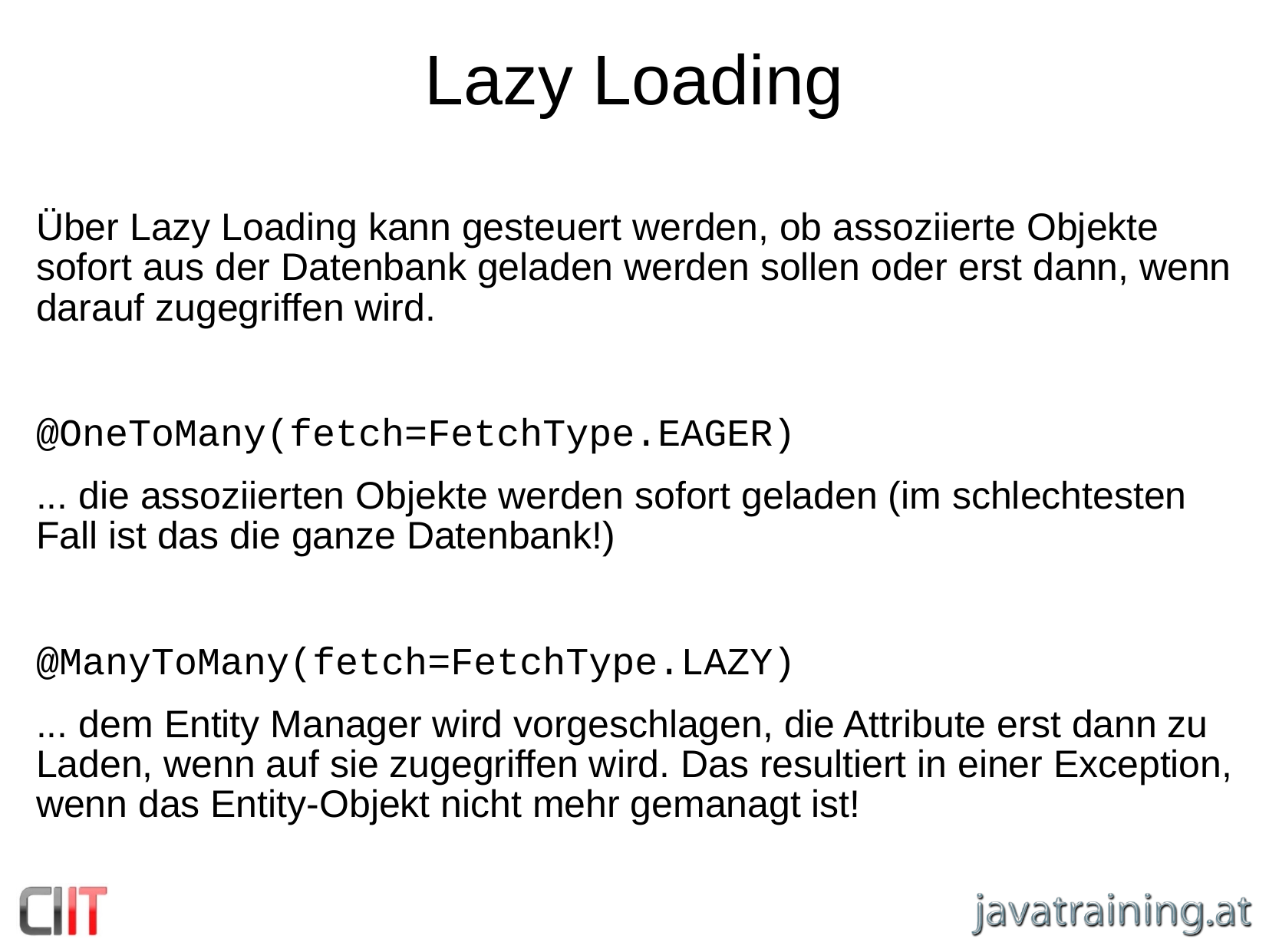

Lazy Loading
Über Lazy Loading kann gesteuert werden, ob assoziierte Objekte sofort aus der Datenbank geladen werden sollen oder erst dann, wenn darauf zugegriffen wird.

@OneToMany(fetch=FetchType.EAGER)
... die assoziierten Objekte werden sofort geladen (im schlechtesten Fall ist das die ganze Datenbank!)

@ManyToMany(fetch=FetchType.LAZY)
... dem Entity Manager wird vorgeschlagen, die Attribute erst dann zu Laden, wenn auf sie zugegriffen wird. Das resultiert in einer Exception, wenn das Entity-Objekt nicht mehr gemanagt ist!